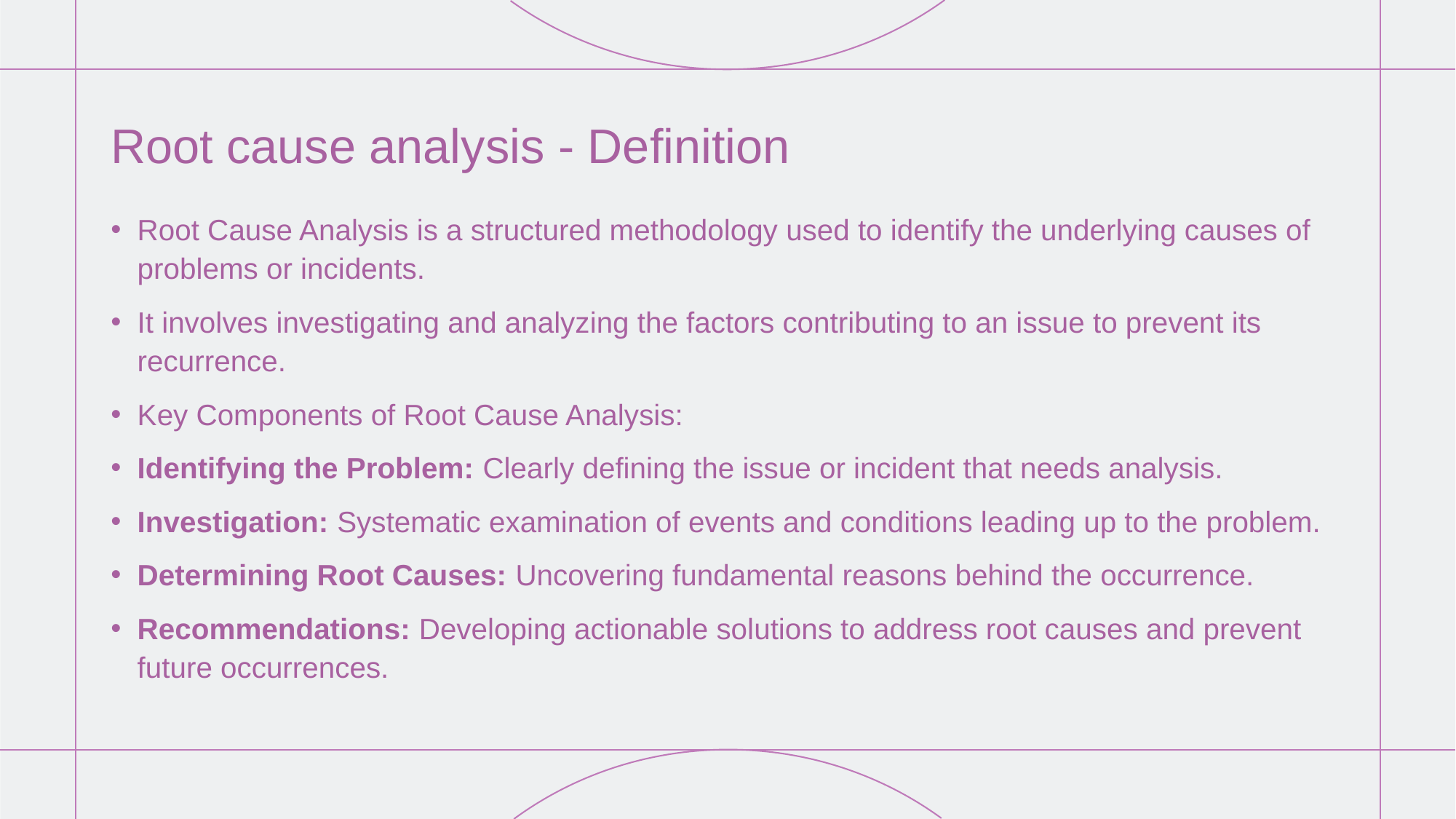

# Root cause analysis - Definition
Root Cause Analysis is a structured methodology used to identify the underlying causes of problems or incidents.
It involves investigating and analyzing the factors contributing to an issue to prevent its recurrence.
Key Components of Root Cause Analysis:
Identifying the Problem: Clearly defining the issue or incident that needs analysis.
Investigation: Systematic examination of events and conditions leading up to the problem.
Determining Root Causes: Uncovering fundamental reasons behind the occurrence.
Recommendations: Developing actionable solutions to address root causes and prevent future occurrences.